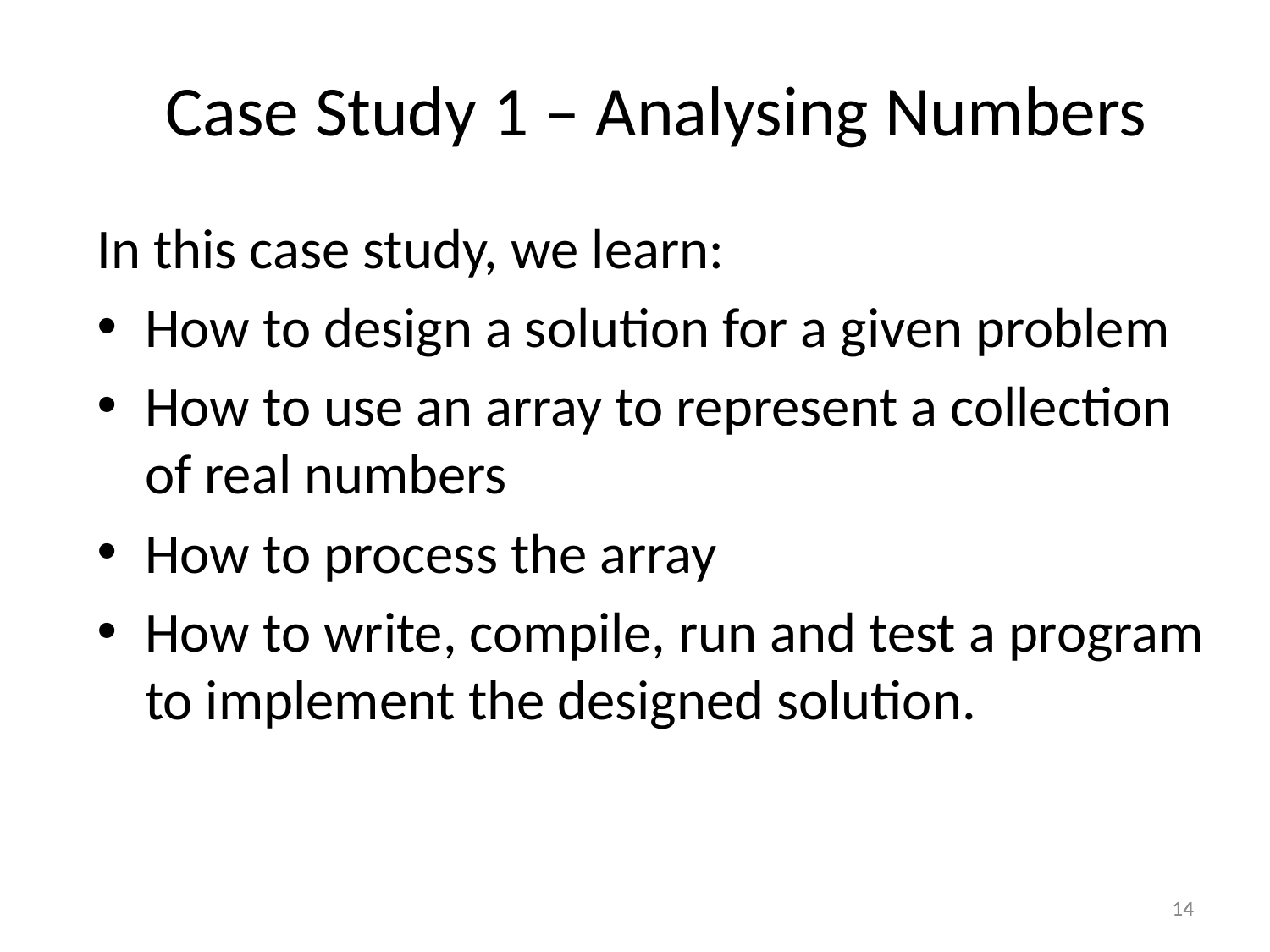

Case Study 1 – Analysing Numbers
In this case study, we learn:
How to design a solution for a given problem
How to use an array to represent a collection of real numbers
How to process the array
How to write, compile, run and test a program to implement the designed solution.
14
14
14